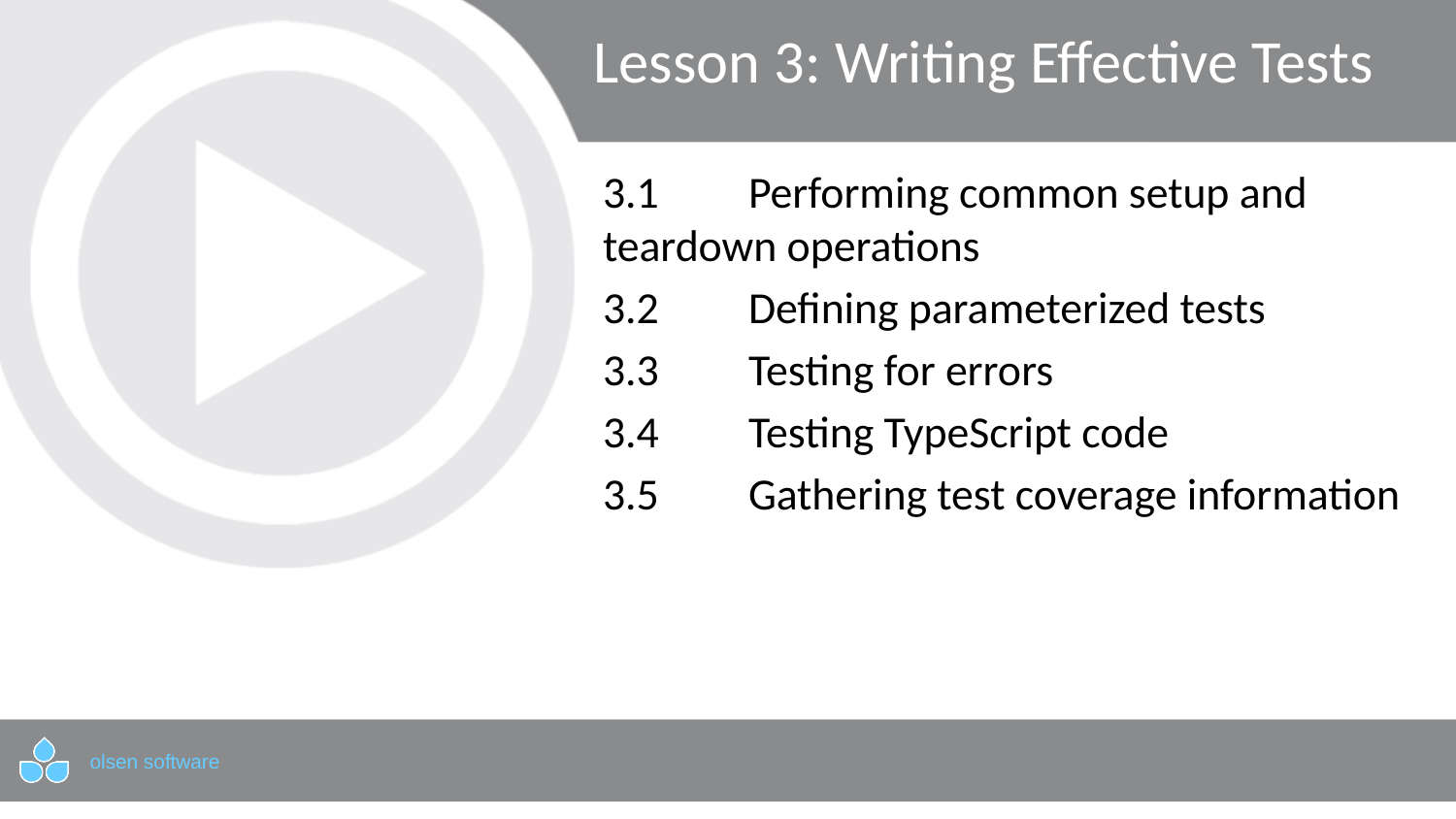

# Lesson 3: Writing Effective Tests
3.1	Performing common setup and teardown operations
3.2	Defining parameterized tests
3.3	Testing for errors
3.4	Testing TypeScript code
3.5	Gathering test coverage information